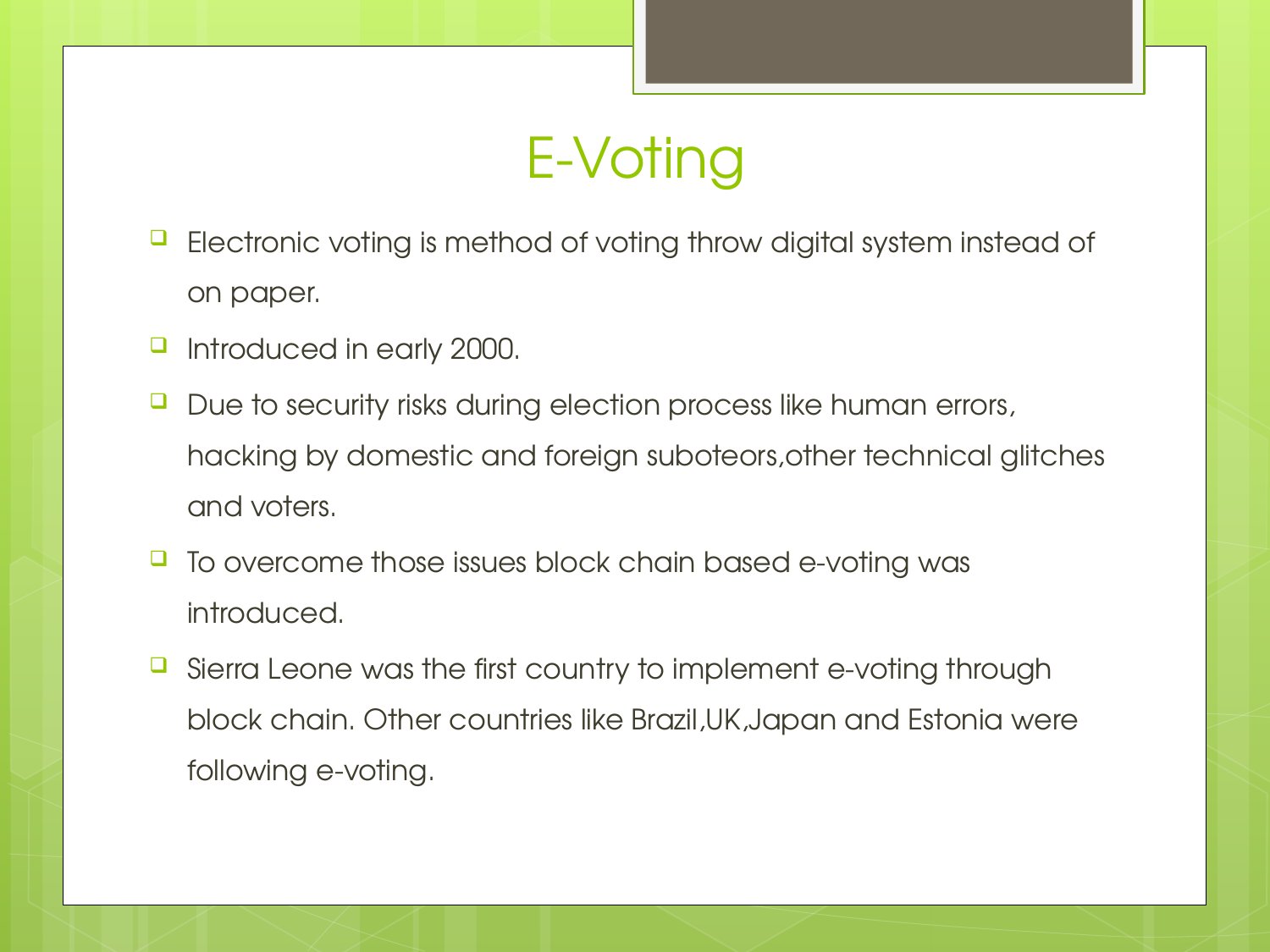

# E-Voting
Electronic voting is method of voting throw digital system instead of on paper.
Introduced in early 2000.
Due to security risks during election process like human errors, hacking by domestic and foreign suboteors,other technical glitches and voters.
To overcome those issues block chain based e-voting was introduced.
Sierra Leone was the first country to implement e-voting through block chain. Other countries like Brazil,UK,Japan and Estonia were following e-voting.